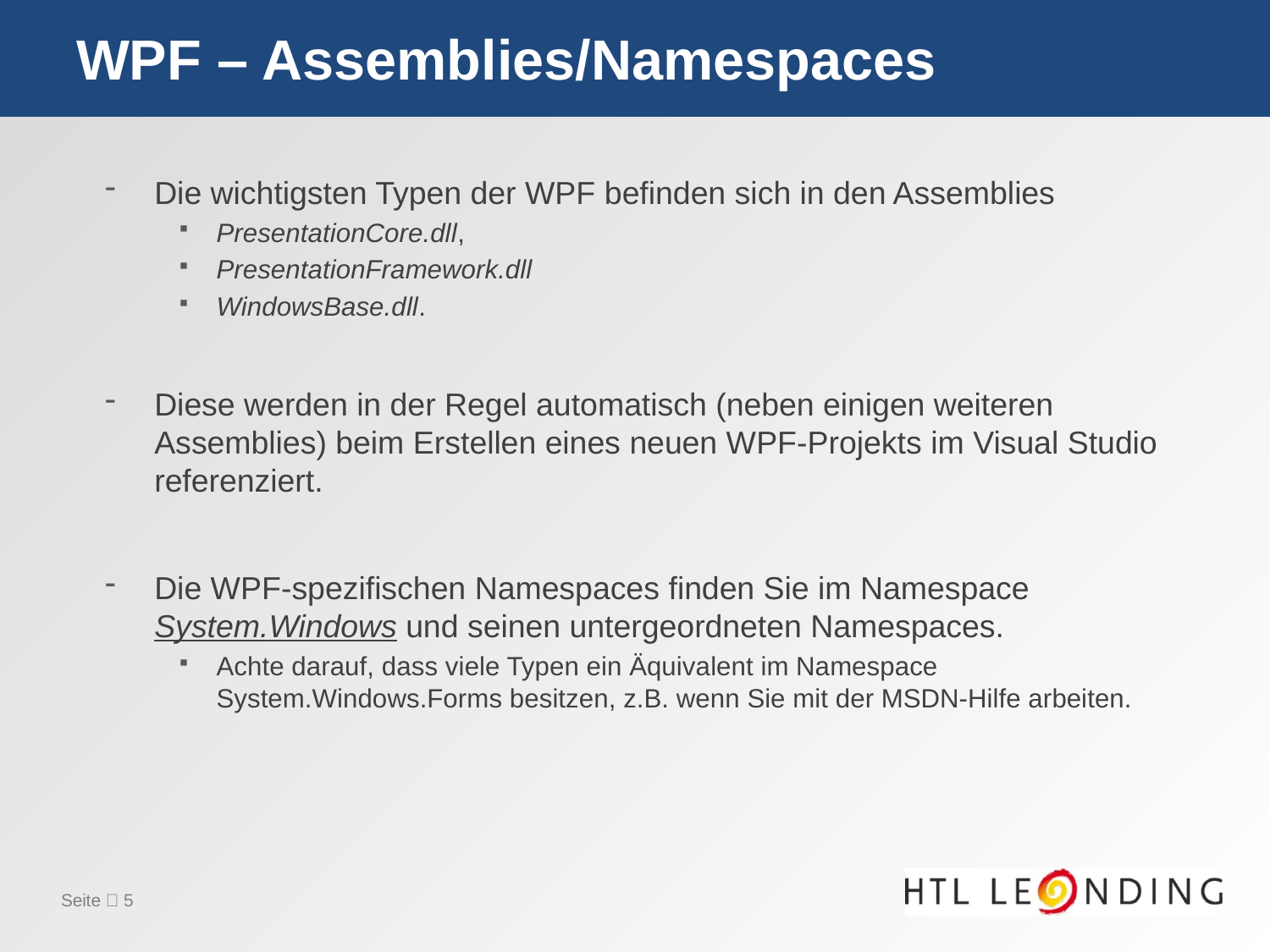

# WPF – Assemblies/Namespaces
Die wichtigsten Typen der WPF befinden sich in den Assemblies
PresentationCore.dll,
PresentationFramework.dll
WindowsBase.dll.

Diese werden in der Regel automatisch (neben einigen weiteren Assemblies) beim Erstellen eines neuen WPF-Projekts im Visual Studio referenziert.

Die WPF-spezifischen Namespaces finden Sie im Namespace System.Windows und seinen untergeordneten Namespaces.
Achte darauf, dass viele Typen ein Äquivalent im Namespace System.Windows.Forms besitzen, z.B. wenn Sie mit der MSDN-Hilfe arbeiten.